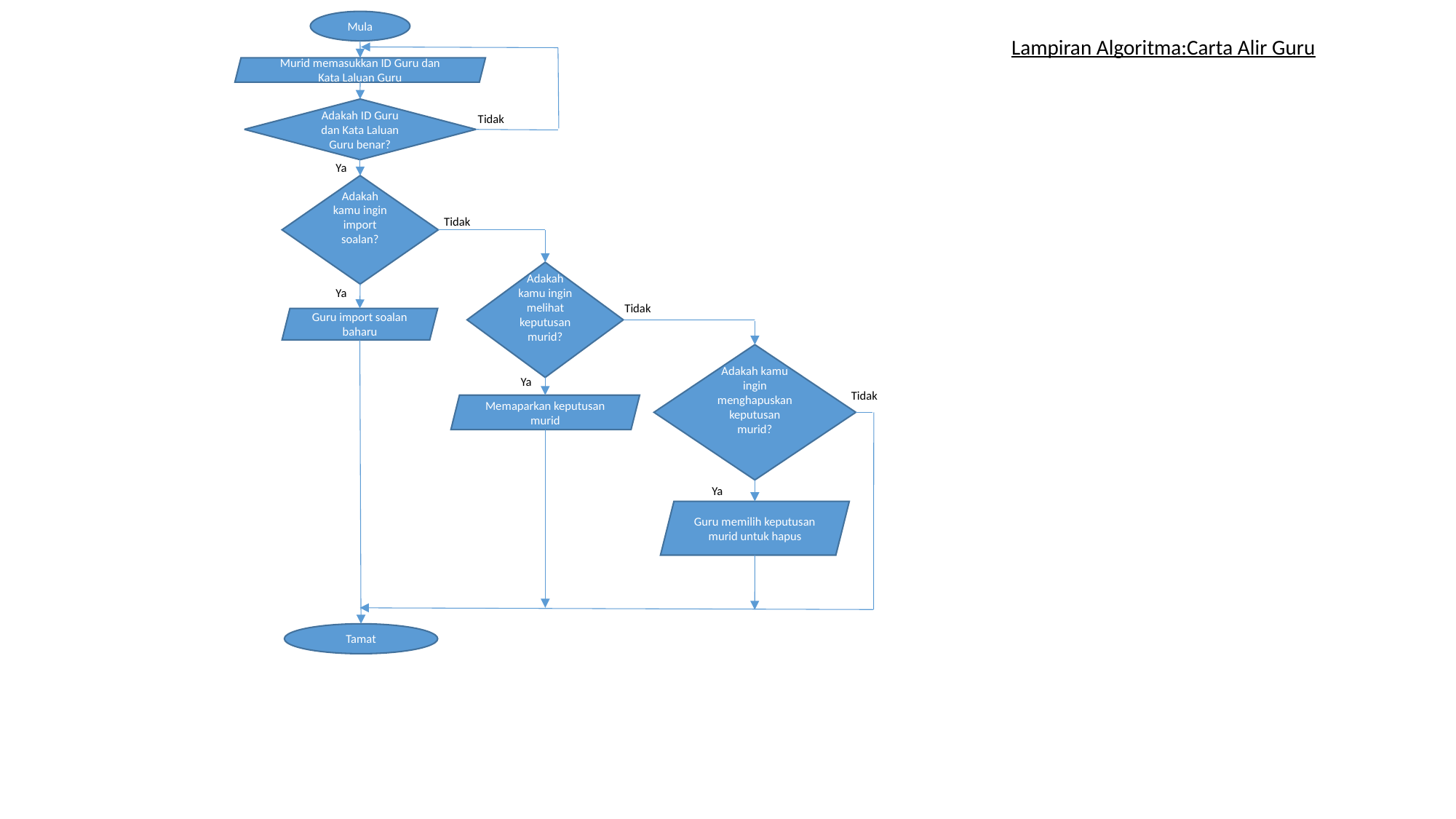

Mula
Lampiran Algoritma:Carta Alir Guru
Murid memasukkan ID Guru dan Kata Laluan Guru
Adakah ID Guru dan Kata Laluan Guru benar?
Tidak
Ya
Adakah kamu ingin import soalan?

Tidak
Adakah kamu ingin melihat keputusan murid?

Ya
Tidak
Guru import soalan baharu
Adakah kamu ingin menghapuskan keputusan murid?

Ya
Tidak
Memaparkan keputusan murid
Ya
Guru memilih keputusan murid untuk hapus
Tamat